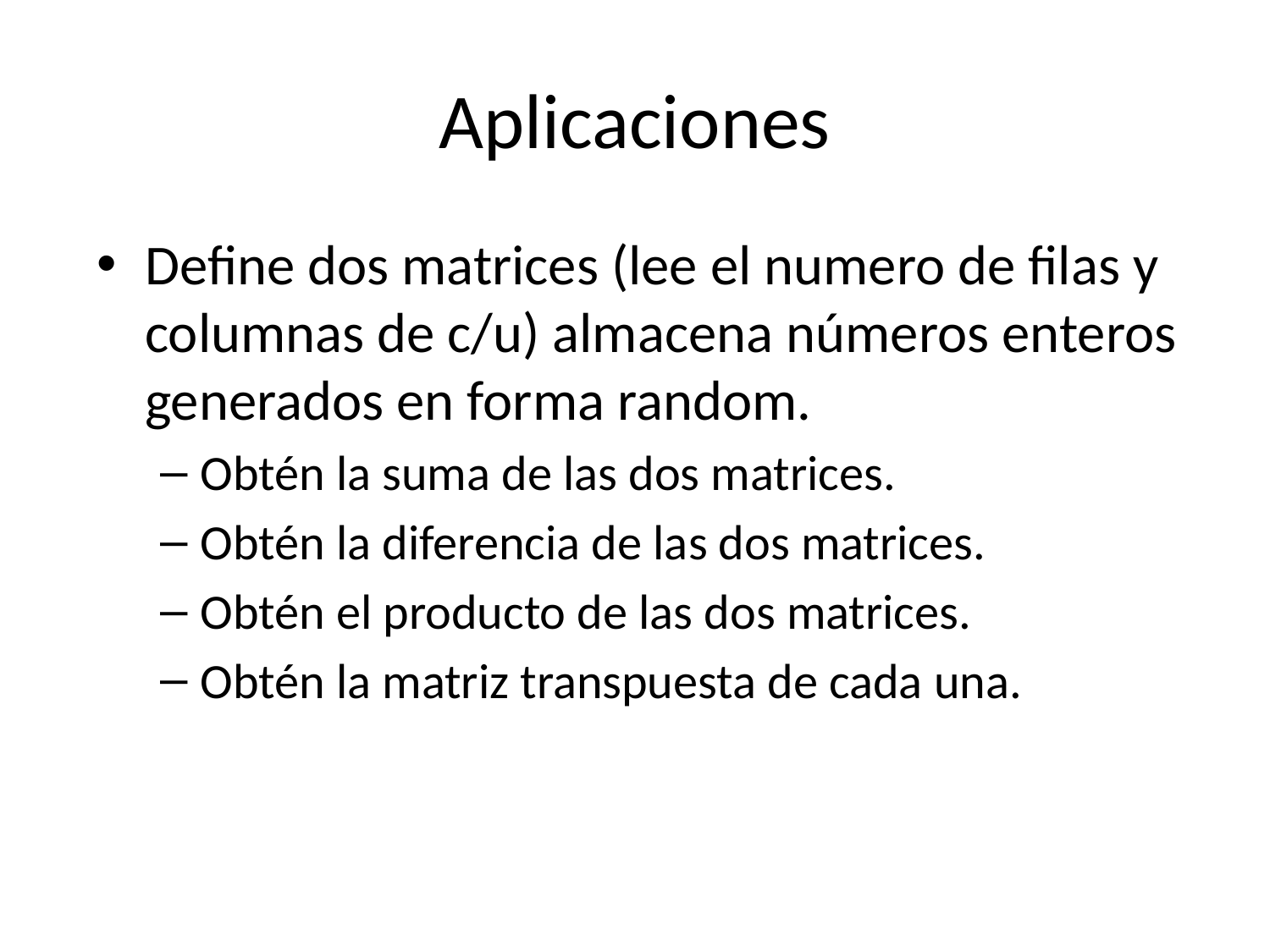

# Aplicaciones
Define dos matrices (lee el numero de filas y columnas de c/u) almacena números enteros generados en forma random.
Obtén la suma de las dos matrices.
Obtén la diferencia de las dos matrices.
Obtén el producto de las dos matrices.
Obtén la matriz transpuesta de cada una.